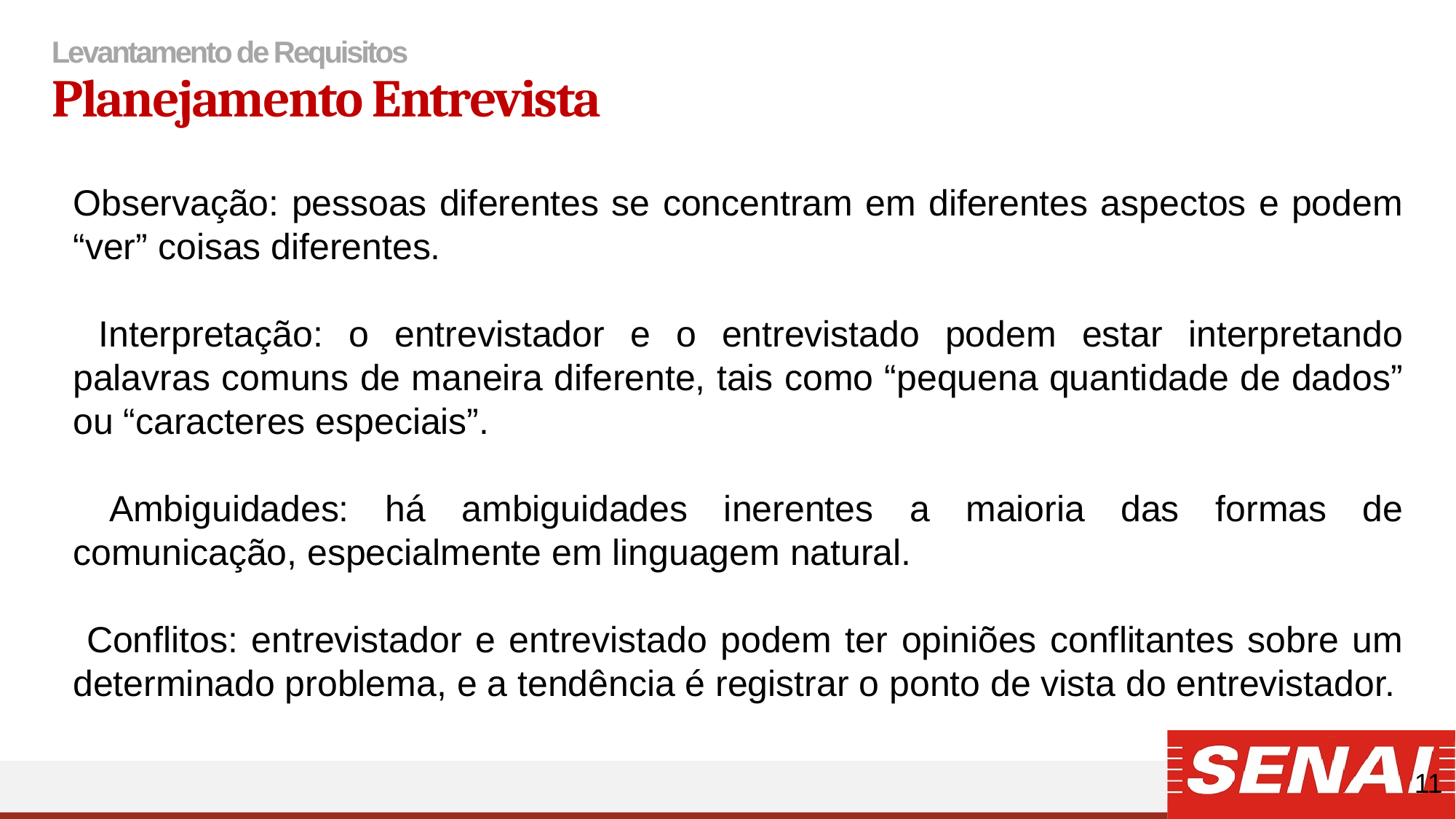

# Levantamento de Requisitos
Planejamento Entrevista
Observação: pessoas diferentes se concentram em diferentes aspectos e podem “ver” coisas diferentes.

 Interpretação: o entrevistador e o entrevistado podem estar interpretando palavras comuns de maneira diferente, tais como “pequena quantidade de dados” ou “caracteres especiais”.

 Ambiguidades: há ambiguidades inerentes a maioria das formas de comunicação, especialmente em linguagem natural.

 Conflitos: entrevistador e entrevistado podem ter opiniões conflitantes sobre um determinado problema, e a tendência é registrar o ponto de vista do entrevistador.

11